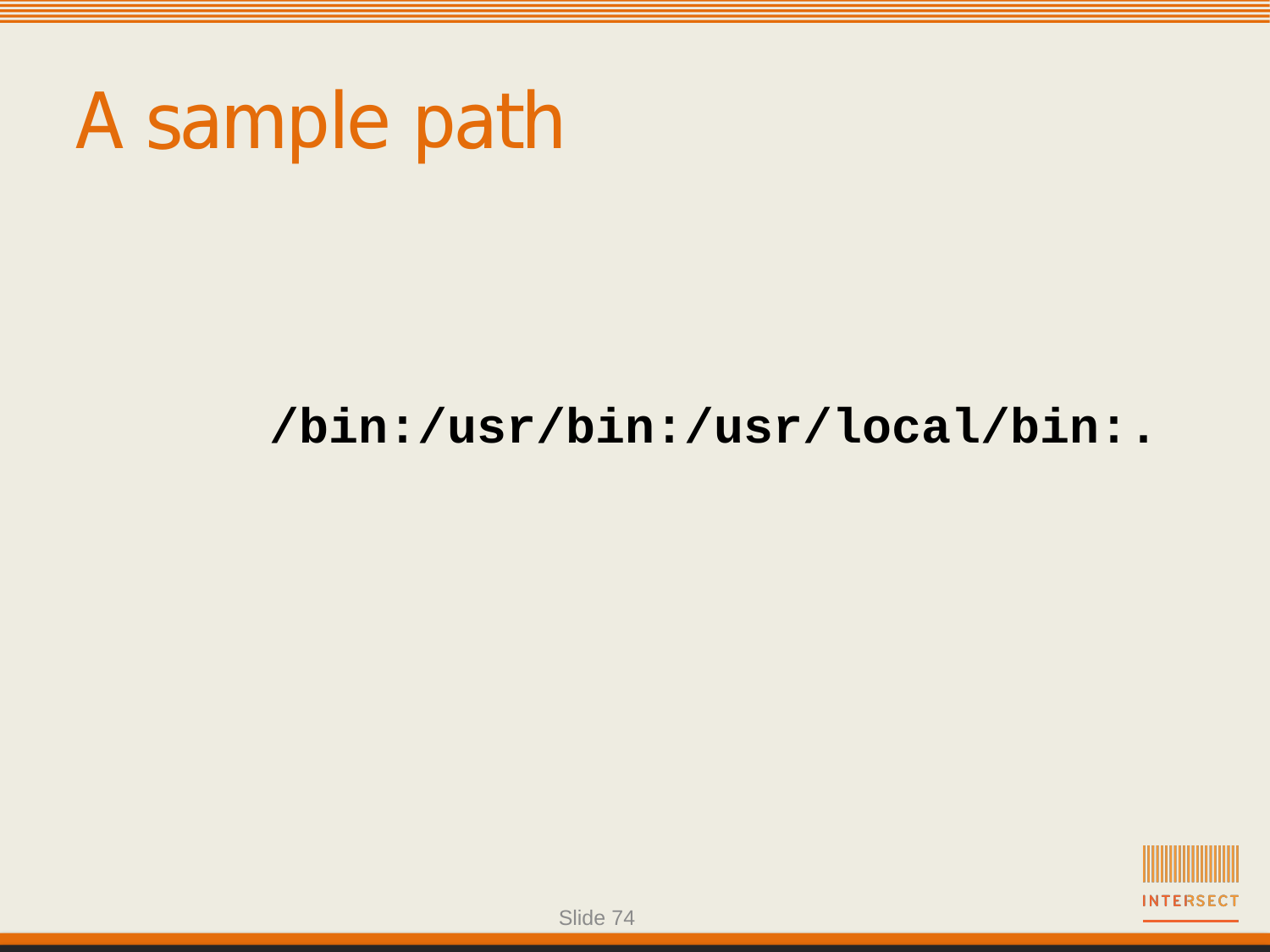

# A sample path

           /bin:/usr/bin:/usr/local/bin:.

Slide 74